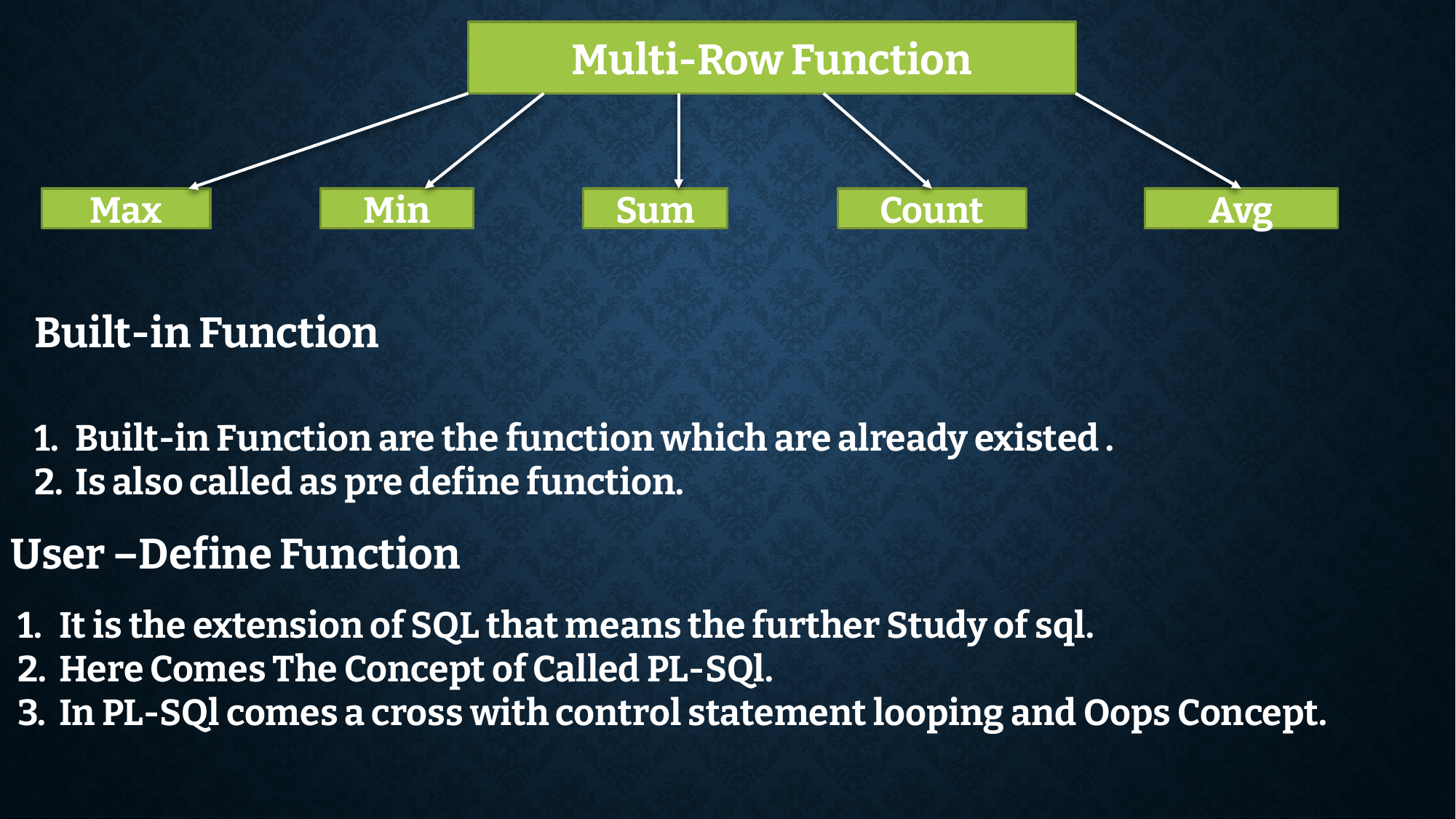

Multi-Row Function
Count
Avg
Max
Min
Sum
Built-in Function
Built-in Function are the function which are already existed .
Is also called as pre define function.
User –Define Function
It is the extension of SQL that means the further Study of sql.
Here Comes The Concept of Called PL-SQl.
In PL-SQl comes a cross with control statement looping and Oops Concept.